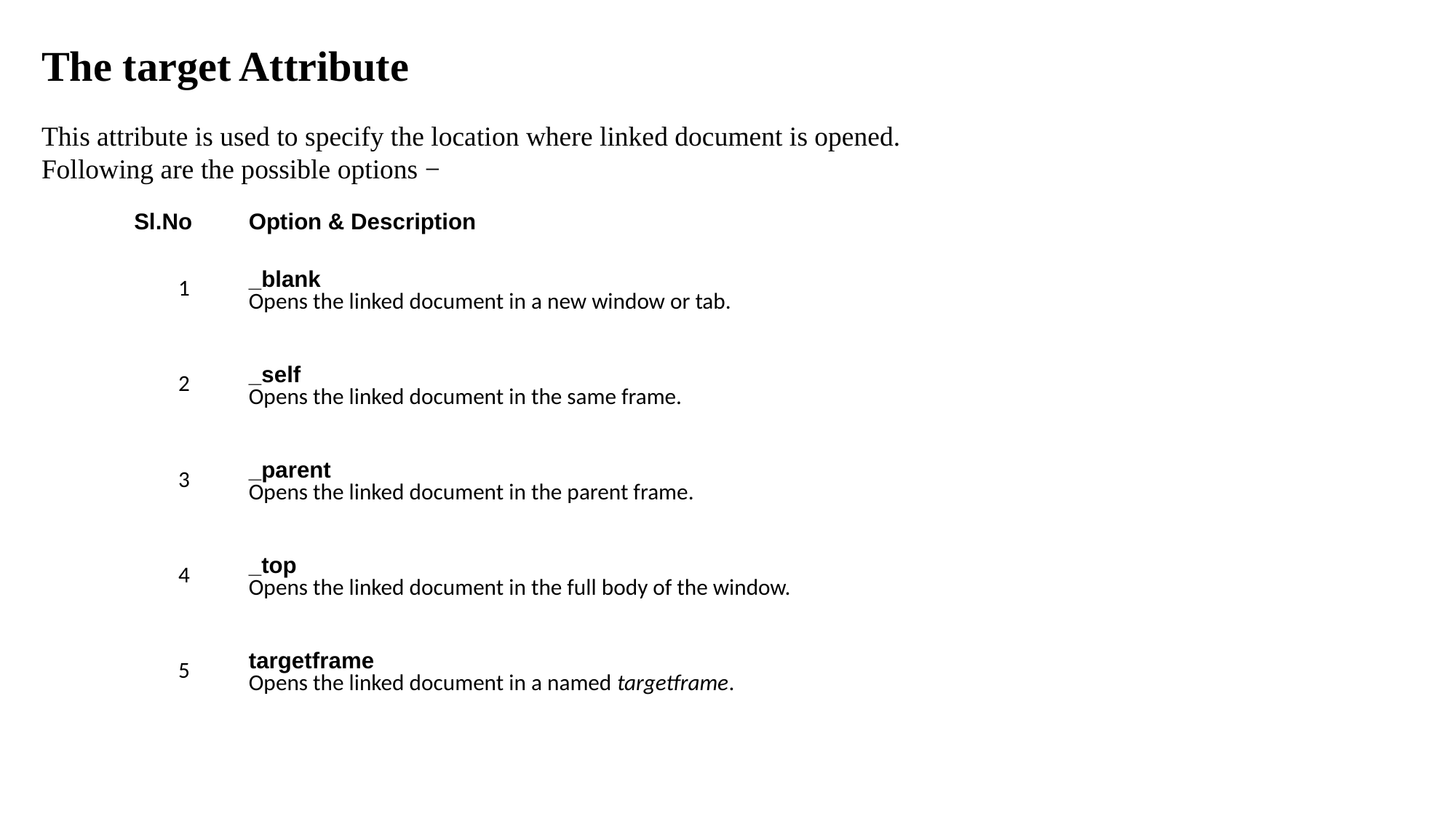

The target Attribute

This attribute is used to specify the location where linked document is opened.
Following are the possible options −

| Sl.No | Option & Description |
| --- | --- |
| 1 | \_blank Opens the linked document in a new window or tab. |
| 2 | \_self Opens the linked document in the same frame. |
| 3 | \_parent Opens the linked document in the parent frame. |
| 4 | \_top Opens the linked document in the full body of the window. |
| 5 | targetframe Opens the linked document in a named targetframe. |